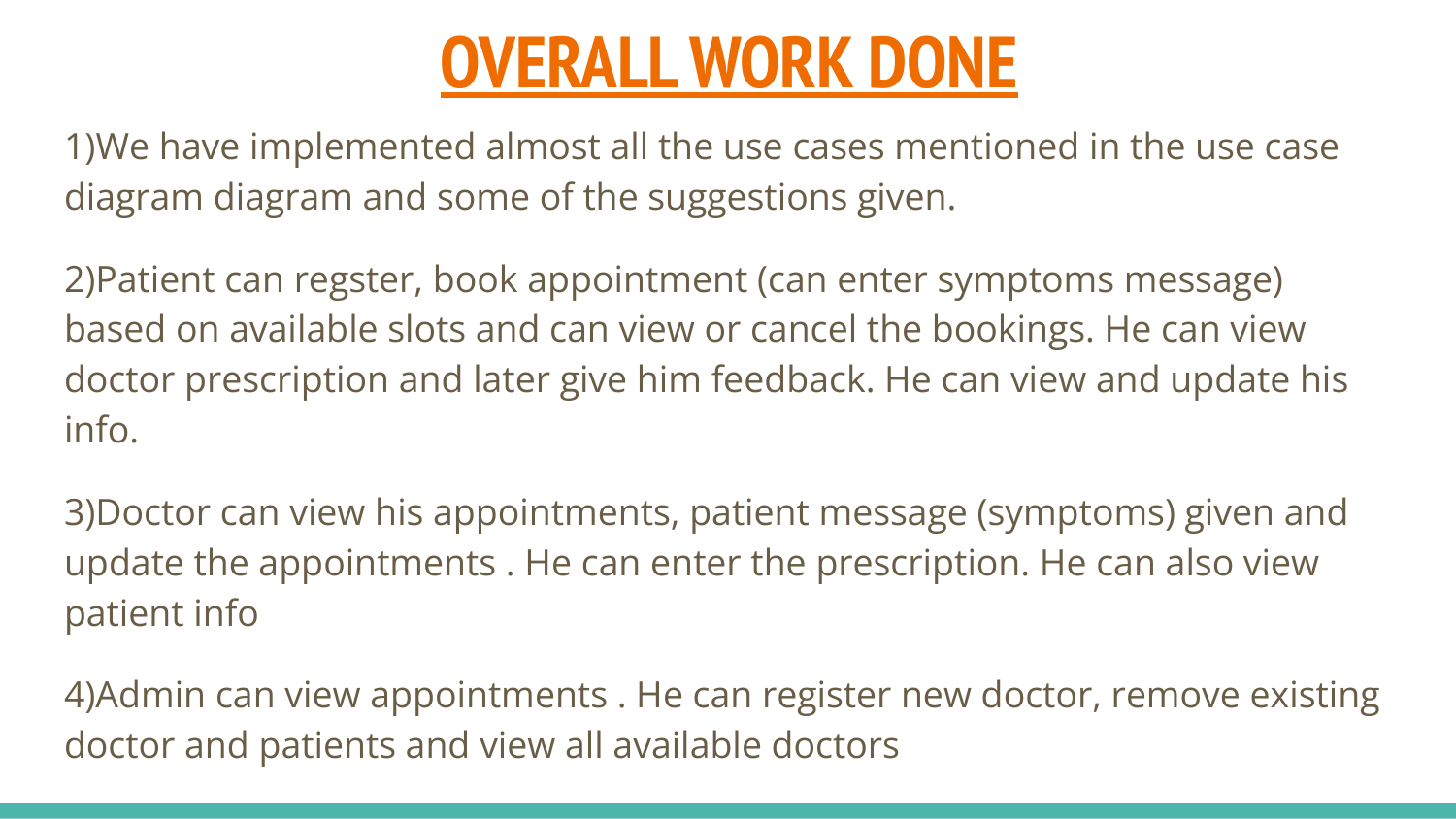

# OVERALL WORK DONE

1)We have implemented almost all the use cases mentioned in the use case diagram diagram and some of the suggestions given.
2)Patient can regster, book appointment (can enter symptoms message) based on available slots and can view or cancel the bookings. He can view doctor prescription and later give him feedback. He can view and update his info.
3)Doctor can view his appointments, patient message (symptoms) given and update the appointments . He can enter the prescription. He can also view patient info
4)Admin can view appointments . He can register new doctor, remove existing doctor and patients and view all available doctors